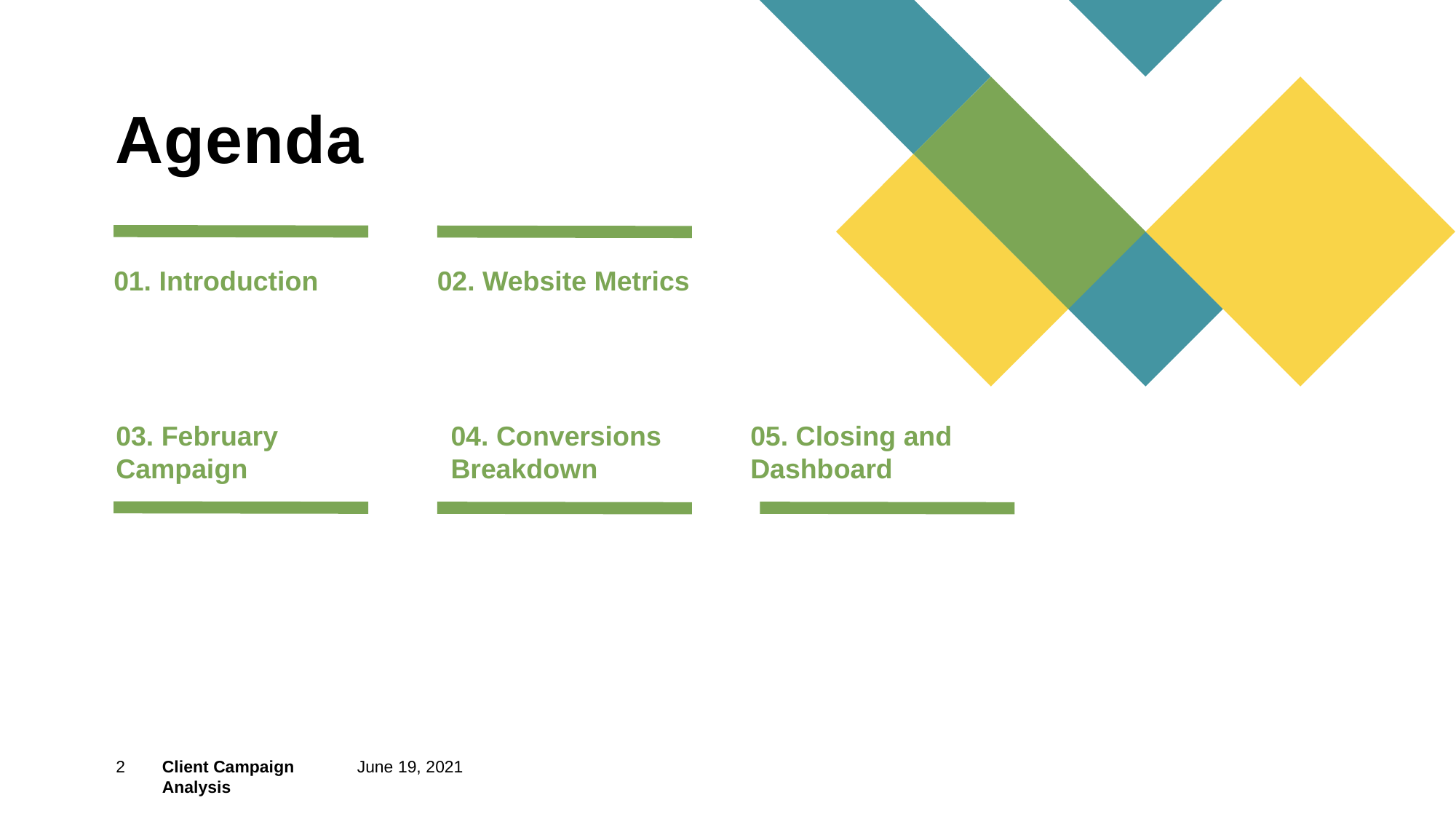

# Agenda
01. Introduction
02. Website Metrics
03. February Campaign
04. Conversions Breakdown
05. Closing and Dashboard
2
Client Campaign Analysis
June 19, 2021